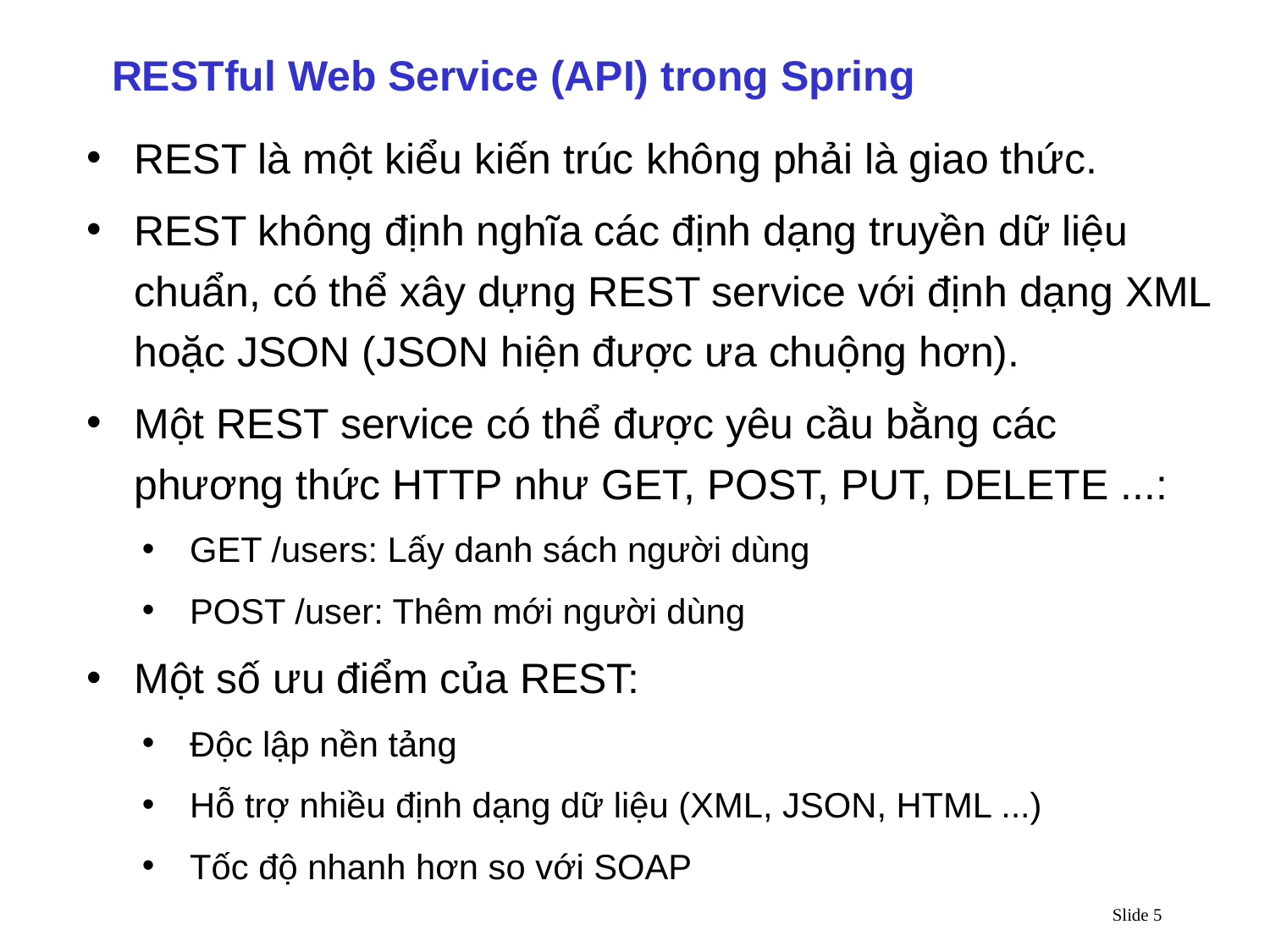

RESTful Web Service (API) trong Spring
REST là một kiểu kiến trúc không phải là giao thức.
REST không định nghĩa các định dạng truyền dữ liệu chuẩn, có thể xây dựng REST service với định dạng XML hoặc JSON (JSON hiện được ưa chuộng hơn).
Một REST service có thể được yêu cầu bằng các phương thức HTTP như GET, POST, PUT, DELETE ...:
GET /users: Lấy danh sách người dùng
POST /user: Thêm mới người dùng
Một số ưu điểm của REST:
Độc lập nền tảng
Hỗ trợ nhiều định dạng dữ liệu (XML, JSON, HTML ...)
Tốc độ nhanh hơn so với SOAP

Slide 5